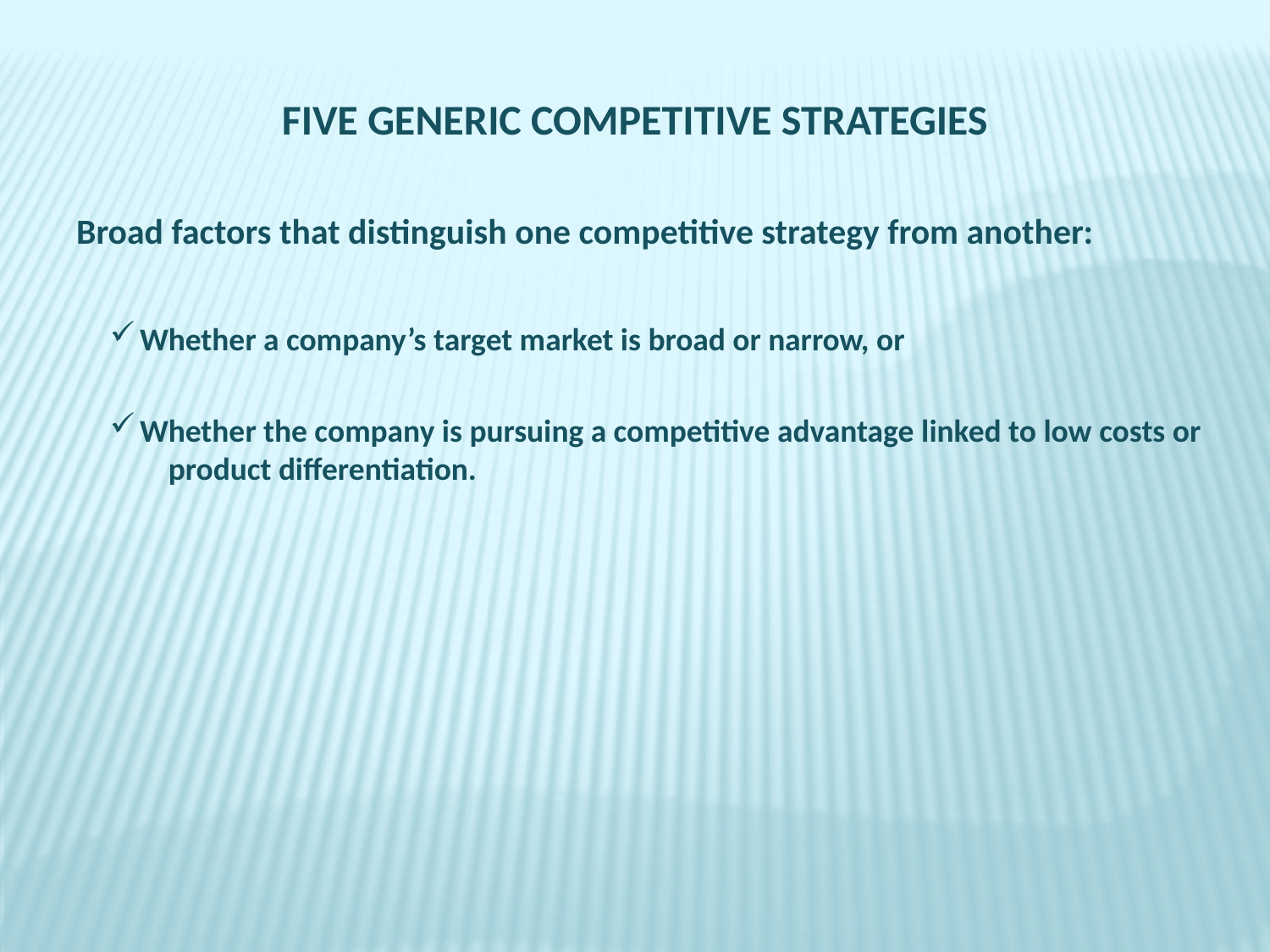

FIVE GENERIC COMPETITIVE STRATEGIES

Broad factors that distinguish one competitive strategy from another:

Whether a company’s target market is broad or narrow, or

Whether the company is pursuing a competitive advantage linked to low costs or
    product differentiation.